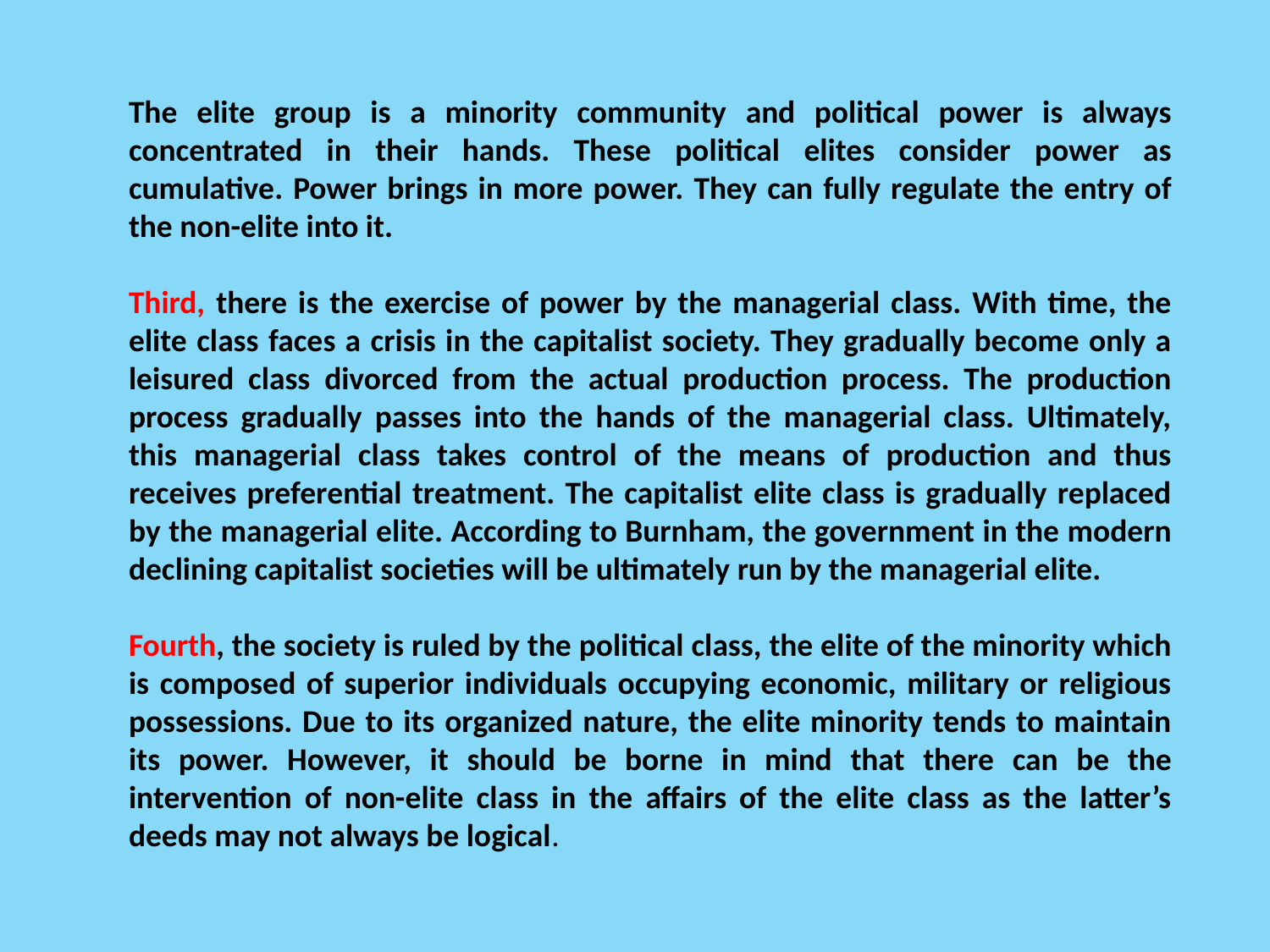

The elite group is a minority community and political power is always concentrated in their hands. These political elites consider power as cumulative. Power brings in more power. They can fully regulate the entry of the non-elite into it.

Third, there is the exercise of power by the managerial class. With time, the elite class faces a crisis in the capitalist society. They gradually become only a leisured class divorced from the actual production process. The production process gradually passes into the hands of the managerial class. Ultimately, this managerial class takes control of the means of production and thus receives preferential treatment. The capitalist elite class is gradually replaced by the managerial elite. According to Burnham, the government in the modern declining capitalist societies will be ultimately run by the managerial elite.

Fourth, the society is ruled by the political class, the elite of the minority which is composed of superior individuals occupying economic, military or religious possessions. Due to its organized nature, the elite minority tends to maintain its power. However, it should be borne in mind that there can be the intervention of non-elite class in the affairs of the elite class as the latter’s deeds may not always be logical.